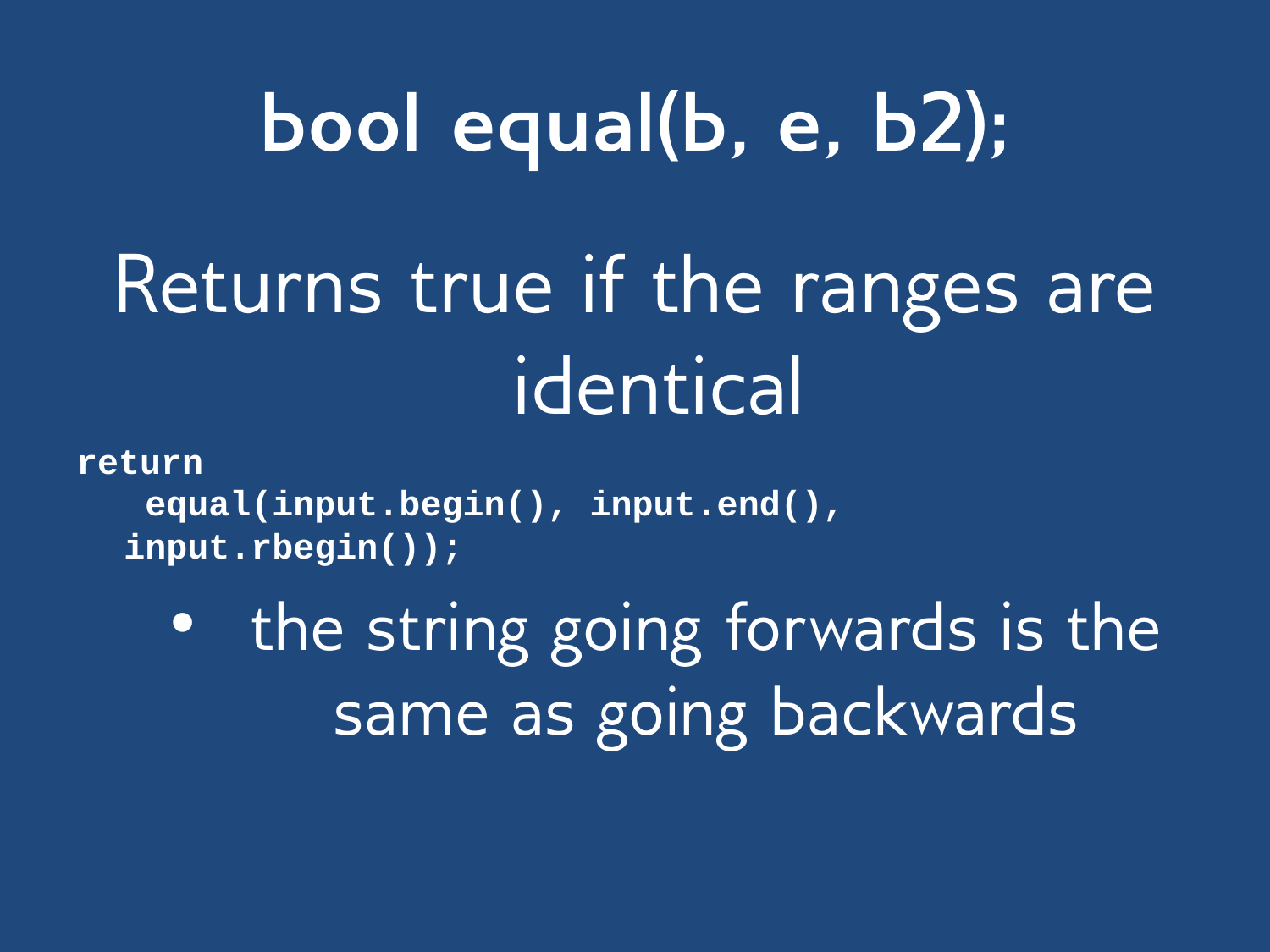

# bool equal(b, e, b2);
Returns true if the ranges are identical
return
 equal(input.begin(), input.end(), input.rbegin());
the string going forwards is the same as going backwards